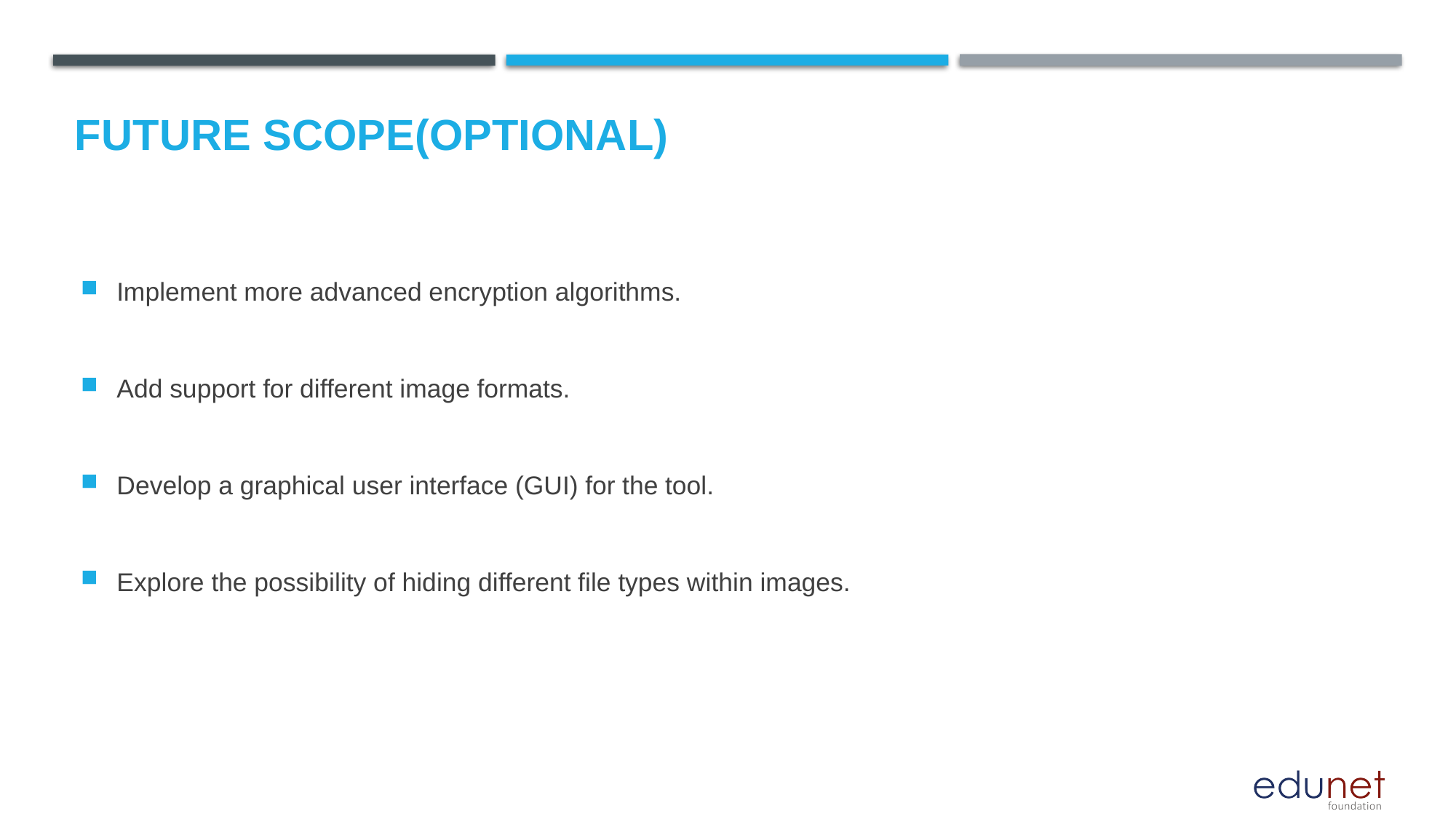

Future scope(optional)
Implement more advanced encryption algorithms.

Add support for different image formats.

Develop a graphical user interface (GUI) for the tool.

Explore the possibility of hiding different file types within images.